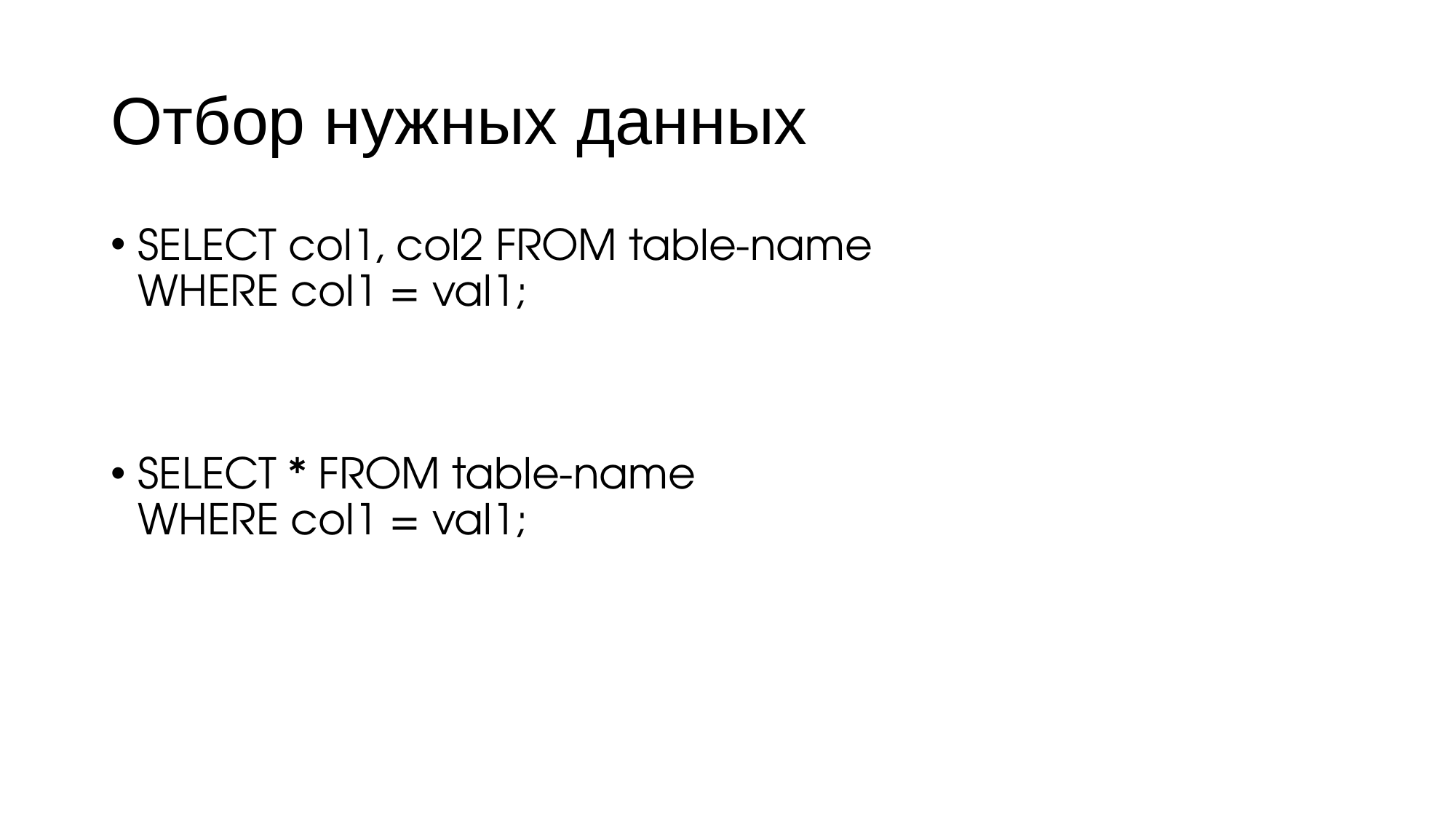

# Отбор нужных данных
SELECT col1, col2 FROM table-name
WHERE col1 = val1;

SELECT * FROM table-name
WHERE col1 = val1;